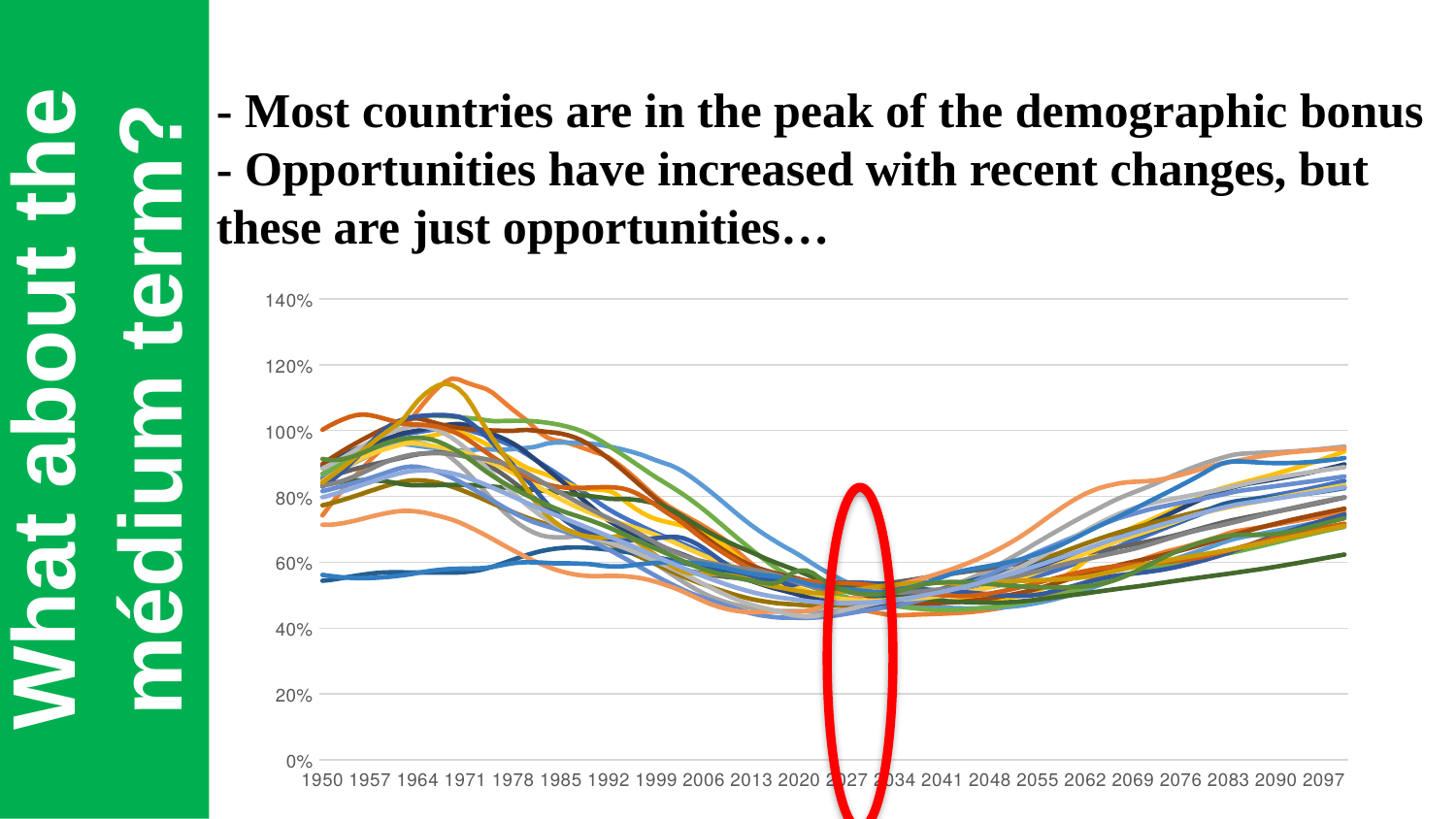

- Most countries are in the peak of the demographic bonus
- Opportunities have increased with recent changes, but these are just opportunities…

### Chart

| Category |  |  |  |  |  |  |  |  |  |  |  |  |  |  |  |  |  |  |  |  |  |  |  |
|---|---|---|---|---|---|---|---|---|---|---|---|---|---|---|---|---|---|---|---|---|---|---|---|
| 1950 | 0.8856356330975957 | 0.7423176787920039 | 0.8596153280592893 | 0.889951703539229 | 0.8571392197349155 | 0.8689534546846125 | 0.891326221021647 | 0.8983574675192643 | 0.8501514793407964 | 0.7730320420292927 | 0.543791903705402 | 0.8357990631009167 | 0.815711675320138 | 0.714198147510734 | 0.8851014853380168 | 0.8464598569160523 | 0.8298376569330914 | 1.002433164491101 | 0.8322428869054681 | 0.8417054343786892 | 0.5617030557154554 | 0.913783048770729 | 0.7973677138378623 |
| 1951 | 0.8953605037394758 | 0.7700126749012103 | 0.8677850199503965 | 0.897984250000106 | 0.864837859693517 | 0.878941609819767 | 0.901260960618186 | 0.9124447351721316 | 0.8583446667143863 | 0.7779316728109481 | 0.5459650723450775 | 0.838926457773183 | 0.8208990523774807 | 0.7137430492467887 | 0.8949459177921594 | 0.8596806681556775 | 0.8441865370624675 | 1.0142201801846606 | 0.8366147514163302 | 0.8573025817301472 | 0.5587999969598837 | 0.9103821328504809 | 0.8027265612836452 |
| 1952 | 0.90621923618096 | 0.7961563852416929 | 0.8762854994183764 | 0.9049703003506888 | 0.8750137001197598 | 0.8900274363759906 | 0.9125387466791205 | 0.9258855775660287 | 0.8657917861223025 | 0.7835309422765335 | 0.5489735644988838 | 0.8421319283480629 | 0.8263789960034662 | 0.7155349408962476 | 0.9056917959066338 | 0.8728066146536257 | 0.8592560535371235 | 1.024875938619117 | 0.8415918153687004 | 0.8727738820242248 | 0.5562204348308187 | 0.9103509552587706 | 0.8087880056369844 |
| 1953 | 0.9174627318068621 | 0.8200673724735321 | 0.8851766944781455 | 0.9116678853576631 | 0.8870982967307999 | 0.9022797137612331 | 0.9241140035528445 | 0.9387924793430379 | 0.8726498912079943 | 0.7896000605723219 | 0.552505876435263 | 0.8451610239824163 | 0.8317746798737059 | 0.7187235889688695 | 0.917753453604655 | 0.8855846199400816 | 0.8765841839215551 | 1.0339556494032154 | 0.8477600617523285 | 0.8884986752887164 | 0.554177875425506 | 0.9131193687904289 | 0.8153519099565463 |
| 1954 | 0.9282368762987893 | 0.8432217944921527 | 0.8947959830479174 | 0.9182641486726378 | 0.8999380577681269 | 0.9157226229141129 | 0.9349233586495675 | 0.9509397882865835 | 0.8789237624015795 | 0.795929982183021 | 0.5560756758098395 | 0.8474683574444148 | 0.8371461011085002 | 0.7227985576020477 | 0.9301910993188586 | 0.8974874819981408 | 0.896989382041722 | 1.0415730114319277 | 0.8551814385880959 | 0.9048762443703193 | 0.552790785009023 | 0.9181898089119265 | 0.8221457641764117 |
| 1955 | 0.938118570290923 | 0.8662155856276246 | 0.9050307877703146 | 0.924829223428423 | 0.9124305279699706 | 0.9302395169370198 | 0.9445019117109691 | 0.962568375322038 | 0.8847209374332902 | 0.802587767487415 | 0.5593886153550195 | 0.8488762091546814 | 0.8430629338916242 | 0.7274945423068672 | 0.9422587236881814 | 0.9083261536651418 | 0.9182593751674402 | 1.0469875875200054 | 0.86358960347266 | 0.922168204685563 | 0.5519347300389653 | 0.9249673001747034 | 0.8291221417532036 |
| 1956 | 0.9467554160479169 | 0.8885863633752658 | 0.9153255715655497 | 0.9314494184914259 | 0.9241447516083129 | 0.9452643248840739 | 0.9524486191834961 | 0.9739764044104834 | 0.8901069089523224 | 0.8094675964883483 | 0.5624672317030779 | 0.849445920230783 | 0.849401507503041 | 0.7327966221734037 | 0.9539859669960065 | 0.9183317657580766 | 0.9394518480291637 | 1.0487033308985525 | 0.8727646014062064 | 0.9399862683949741 | 0.5516876141952596 | 0.9329008214742484 | 0.8360932964814394 |
| 1957 | 0.9544064283025887 | 0.9102023275013851 | 0.9256436129268986 | 0.938234276970045 | 0.9344823643522889 | 0.9603661047802214 | 0.9592176928588039 | 0.984936068307149 | 0.8951836456596215 | 0.8164073742654947 | 0.5653441394254919 | 0.8491515468611928 | 0.8559533319457027 | 0.7381545076823962 | 0.9652526200375222 | 0.9275111452819348 | 0.9614349877807628 | 1.0465657518873703 | 0.8823594695917004 | 0.9574921842813173 | 0.5521116162127512 | 0.941820596524396 | 0.8429632689578159 |
| 1958 | 0.9618424554145043 | 0.9302943990743009 | 0.9360043248995726 | 0.9456564635761102 | 0.9437459731747528 | 0.9753799385972072 | 0.9658083159326996 | 0.995387575711452 | 0.9000378566696486 | 0.8233048245629189 | 0.5675711577633279 | 0.8482023127811644 | 0.8627036404451296 | 0.7431226942604412 | 0.9764239826887473 | 0.9355366915632362 | 0.9828728320274897 | 1.0420347594474246 | 0.8925213291569459 | 0.9741295766657997 | 0.5530562956189996 | 0.951167508716432 | 0.8497959608560942 |
| 1959 | 0.9688666160416808 | 0.9474225113431368 | 0.9459073948871853 | 0.9526463551496299 | 0.9511061199866113 | 0.9901009473673833 | 0.9721533114421527 | 1.0054756865541925 | 0.9047437600533799 | 0.8299188950374539 | 0.5689087551535763 | 0.8463795102190413 | 0.8696671875279022 | 0.747520671345469 | 0.9865642242227927 | 0.9424309383661227 | 1.001757240716694 | 1.0365107040607078 | 0.9022201444166843 | 0.9899640394069765 | 0.5544468475043637 | 0.9596637055821753 | 0.8564312717329431 |
| 1960 | 0.9759842411416205 | 0.9650854053124365 | 0.9545899330710376 | 0.9581857732921167 | 0.9558664989990053 | 1.0041676810675437 | 0.9791503581733937 | 1.0150286882661836 | 0.9094534115081696 | 0.8360670791044509 | 0.5695259998729708 | 0.8434269354537174 | 0.8767449288676781 | 0.7515286145785164 | 0.9948843193920718 | 0.9486163948205207 | 1.0165930997525052 | 1.0308557158474632 | 0.9101415151028058 | 1.0048927881796215 | 0.5562500538437023 | 0.9663445608529525 | 0.8627529954238767 |
| 1961 | 0.9829535857029728 | 0.9861246451722235 | 0.9612253641816623 | 0.9631644290992941 | 0.9584394449280822 | 1.0171757928875191 | 0.9863907994896621 | 1.0241959067937174 | 0.9141761049535861 | 0.8414784473017843 | 0.5695554480715529 | 0.8398359445620176 | 0.8832600525337746 | 0.754701354312972 | 1.0019073425885676 | 0.9546450163407935 | 1.0274617868675997 | 1.0254785344247412 | 0.9164114492732683 | 1.0185538861495786 | 0.5584406180451288 | 0.9713373768600136 | 0.8684995717736612 |
| 1962 | 0.9885474641458961 | 1.009306260575296 | 0.9651357022088529 | 0.9680266617541154 | 0.9586545409726617 | 1.0281361546825618 | 0.9923077335101469 | 1.031974356823371 | 0.9188764773062662 | 0.8457560522822989 | 0.5693273203193877 | 0.8362854683296232 | 0.888219813192833 | 0.7561905566047847 | 1.0076282812323245 | 0.9598197683365497 | 1.035160771487793 | 1.020117650403846 | 0.9218030493219879 | 1.0377125772204867 | 0.5608639527581716 | 0.9750200878688452 | 0.8732837701017053 |
| 1963 | 0.9923616225019531 | 1.0347418033630396 | 0.9658763265252586 | 0.9730784006136076 | 0.956368589983158 | 1.036182814936264 | 0.9965017878056204 | 1.0362401305999323 | 0.9237063808613162 | 0.8485671773110784 | 0.5690985802438056 | 0.8341510726756834 | 0.8907306070416813 | 0.7556983839818606 | 1.0123063058154527 | 0.9616706681336015 | 1.0402895244606756 | 1.018079579639012 | 0.92630253603389 | 1.0650601412206235 | 0.5639355366298014 | 0.9777009783558496 | 0.8768129226803163 |
| 1964 | 0.9952653395821343 | 1.060892016402572 | 0.9633833276039658 | 0.9772775692895513 | 0.9531355290739119 | 1.0417120175406756 | 1.000107278534003 | 1.0364475297150146 | 0.9277434408874404 | 0.8491458126309542 | 0.5690531802627686 | 0.833932473760062 | 0.8896574036093249 | 0.7538470160510446 | 1.0140175403600964 | 0.9600006655243096 | 1.0433387044174087 | 1.0182155234948014 | 0.929225650911064 | 1.0906147777077813 | 0.5676523094917878 | 0.9783307543397812 | 0.8786464251932388 |
| 1965 | 0.9985446831941578 | 1.0862353737164687 | 0.9592469533774142 | 0.9801706138705126 | 0.9505426783644007 | 1.0445442369341003 | 1.0047142080830749 | 1.0323171243069085 | 0.9304450807791569 | 0.8477031360503765 | 0.5690097805294804 | 0.8341683000549959 | 0.8858241431426449 | 0.7507657829632647 | 1.0117247231167263 | 0.9571144418530163 | 1.04533050643523 | 1.0170970377244481 | 0.9308221699775632 | 1.1102205396665774 | 0.5711092081053973 | 0.9765878273472772 | 0.8790769657303609 |
| 1966 | 1.0018519779387665 | 1.1100295820437969 | 0.9533219727310128 | 0.9839483197605489 | 0.9483209568298485 | 1.0452551462556965 | 1.0095688280295048 | 1.0260115906520921 | 0.9322982619557614 | 0.8450661930696599 | 0.5687918271711966 | 0.8342094849502468 | 0.8807157957806466 | 0.7462161249082139 | 1.0070906564167945 | 0.9539528289728063 | 1.0466863751944109 | 1.0150794532012064 | 0.9314684858074058 | 1.1261678503871229 | 0.5740721681255893 | 0.9726970608726548 | 0.8785978430187268 |
| 1967 | 1.0043974943654514 | 1.1308405852538972 | 0.9441011306375191 | 0.9888781841304097 | 0.945822340512082 | 1.0449565962884892 | 1.0135274515825468 | 1.020350533767327 | 0.9329794122714872 | 0.8411662618125526 | 0.5685656717156043 | 0.8344034418859306 | 0.8740966843452325 | 0.7411191194812861 | 1.0000363944494535 | 0.9504938327991844 | 1.0472847258341127 | 1.0113145734944196 | 0.931260938325137 | 1.1375952174332276 | 0.5765593128540353 | 0.966176662020407 | 0.8770041291076216 |
| 1968 | 1.006097142854545 | 1.1477269539031307 | 0.9311546357066123 | 0.9939040667929435 | 0.9431095231547331 | 1.043892164662631 | 1.0165584902843676 | 1.0154676377646275 | 0.9321754486078199 | 0.8359671367661922 | 0.568345332528068 | 0.8346506900761862 | 0.8659292161685175 | 0.7357125595505271 | 0.9901425742030896 | 0.9467078731452198 | 1.046767082204964 | 1.0056416887251614 | 0.9301898884988659 | 1.1420574038699103 | 0.5784810079430731 | 0.957435267551738 | 0.8741961754980728 |
| 1969 | 1.0071325081914786 | 1.1575448784674665 | 0.9153868915676961 | 0.9982750453734373 | 0.9409136414393559 | 1.0423533876850841 | 1.0188407868019589 | 1.0112437133615817 | 0.9299852825257486 | 0.8296307974834373 | 0.5683611577567851 | 0.83480490797546 | 0.8565096841028265 | 0.7294194311342633 | 0.9776774673952192 | 0.9424381740351676 | 1.0449935939630446 | 0.998084738141496 | 0.9281309106169532 | 1.138168800274529 | 0.5798042755041399 | 0.9468802152518251 | 0.8702659779400584 |
| 1970 | 1.0071217505489323 | 1.1550925100709428 | 0.8977604106212136 | 0.9965597576604145 | 0.9394966285948725 | 1.0405214754067105 | 1.0201783413484116 | 1.0078514886003531 | 0.9263895347507567 | 0.8223198744234502 | 0.5690316468203764 | 0.8348010191710751 | 0.8461985492657583 | 0.7217510576985368 | 0.9627593817678816 | 0.937463116658087 | 1.042235433111908 | 0.9888153280329337 | 0.9245320114279628 | 1.1258316313683796 | 0.580433314868372 | 0.9347742525447051 | 0.8651728896184078 |
| 1971 | 1.003802420538704 | 1.1464056846418762 | 0.8781921122251444 | 0.9892202578039669 | 0.9395425411191065 | 1.0385845015050328 | 1.0173211103591924 | 1.005410401613234 | 0.9214597741309922 | 0.814365770606174 | 0.5705560775964327 | 0.8346276021769308 | 0.835261280222291 | 0.7126966507616957 | 0.946250119905058 | 0.9315232328467069 | 1.0336784502073122 | 0.9773308673314818 | 0.9210425767659357 | 1.1052275455050737 | 0.5807157725824569 | 0.9212838491873336 | 0.858742449649923 |
| 1972 | 0.997761141169333 | 1.1392659498943658 | 0.8568300583622027 | 0.9806570763826976 | 0.940842958115621 | 1.036650147132484 | 1.010788309875266 | 1.0032871473040617 | 0.9151930583713201 | 0.8058656997635875 | 0.5726989245487655 | 0.8341517017196927 | 0.8237539285872107 | 0.7027311039838803 | 0.928183194725889 | 0.9246857000616411 | 1.0190426519608937 | 0.9631048021369474 | 0.918829109675479 | 1.0744529851641957 | 0.5810362727694327 | 0.9065030993107168 | 0.8512547053323223 |
| 1973 | 0.9914000862877341 | 1.1329265012440317 | 0.8340478320270637 | 0.9704386519348656 | 0.9428879818205487 | 1.0345590246023082 | 1.0039711342568096 | 1.0017224790416799 | 0.9072787579483004 | 0.7969313703149503 | 0.5759450362077783 | 0.832949276017998 | 0.8118139987618054 | 0.6923942557537852 | 0.9084696171317062 | 0.9172072126172446 | 1.0022563826825026 | 0.9484154356566669 | 0.9163164685878169 | 1.0390806076118693 | 0.581566343179194 | 0.8909399717914489 | 0.8432721050483072 |
| 1974 | 0.9844296935924717 | 1.126354596328228 | 0.8108610195617476 | 0.9591730856989993 | 0.9434022314766187 | 1.0311290157032502 | 0.9967063532727098 | 1.0008865658182995 | 0.8976854681341475 | 0.7877800205831678 | 0.5807665686198908 | 0.8312942458724555 | 0.7994309559158079 | 0.6814421421517368 | 0.8882057227354845 | 0.9092011581525798 | 0.983247124737207 | 0.9341697918823638 | 0.9129633422206682 | 1.0065176979785726 | 0.5831663621285729 | 0.8756918198683743 | 0.8348820280697109 |
| 1975 | 0.977000570635554 | 1.1143485253824954 | 0.7880653401417854 | 0.9474693417300475 | 0.9424285722787052 | 1.0286930887240244 | 0.9890173434107432 | 1.0002075484641413 | 0.8864893783600394 | 0.7785834464993321 | 0.5866183237308462 | 0.8296143583902972 | 0.7868548680037084 | 0.6700816162833866 | 0.8680148231281953 | 0.9006191775736234 | 0.9624623774924297 | 0.920040739607775 | 0.9086221430610883 | 0.9755286590511218 | 0.5860986795979563 | 0.8616164222071768 | 0.8262015724298013 |
| 1976 | 0.969240186477162 | 1.0972894406033937 | 0.7663815794835017 | 0.935560657420601 | 0.9420470082597967 | 1.0286860650694005 | 0.9807217043319707 | 0.9995580211695313 | 0.8736823147657633 | 0.7695789591296067 | 0.5933007238144736 | 0.828008886365264 | 0.7745057651284062 | 0.6585033946777278 | 0.8484923267439625 | 0.8912945958398945 | 0.9402453782378085 | 0.9067273457350145 | 0.9032602751504468 | 0.9450243858562032 | 0.5899799870319926 | 0.8485881023634644 | 0.8174173205785764 |
| 1977 | 0.9606749332290966 | 1.0795425046192373 | 0.7464896658635086 | 0.9231327364740398 | 0.9424309037749855 | 1.0291363267684073 | 0.9712541227741769 | 0.9990063124323435 | 0.8593749920322524 | 0.7606656574753009 | 0.6005141530796491 | 0.8266056517361026 | 0.7624170771610684 | 0.6470105889714197 | 0.8291398642620535 | 0.8812876330706382 | 0.9172419523999581 | 0.8941598689959813 | 0.896753866620481 | 0.9144832822222885 | 0.5940011149631064 | 0.8362597143993385 | 0.8083956090337769 |
| 1978 | 0.9510430850657349 | 1.062185048573952 | 0.728783606950342 | 0.9103403764096465 | 0.943710829904656 | 1.0296422826135425 | 0.9602149022161504 | 0.9990635812665133 | 0.8438559644206409 | 0.751906146155269 | 0.6078624276251163 | 0.8252249578679651 | 0.7508046499330736 | 0.6360811636798233 | 0.809912226132838 | 0.870833541029404 | 0.8941671092337778 | 0.8820368347296123 | 0.8890959060947241 | 0.8842210435426179 | 0.5972484449043443 | 0.8246134887985191 | 0.7991292487592744 |
| 1979 | 0.9401656081017333 | 1.0462051204362977 | 0.7135711013791672 | 0.8980176964021482 | 0.9453381524914426 | 1.0298168461426132 | 0.9472975966915879 | 1.0010371516305099 | 0.8277808610239918 | 0.7435259057929581 | 0.6151428509445691 | 0.8237193911790296 | 0.7400697969478441 | 0.6251211455446509 | 0.7915259281214893 | 0.8598815472872399 | 0.8718044772061269 | 0.8704673245136064 | 0.8805491664172563 | 0.8549329767937988 | 0.5993718311123076 | 0.8136331625089865 | 0.7897701043115081 |
| 1980 | 0.92773937971998 | 1.0301870956460917 | 0.7007715207948526 | 0.8868277928678705 | 0.9474342436851543 | 1.0293313824198627 | 0.9321831265097327 | 1.0018780623051262 | 0.8118098911379524 | 0.7355811866502902 | 0.6220179799572725 | 0.8221017918487298 | 0.73052099786254 | 0.6142720815350479 | 0.7738875674283703 | 0.8484573401699085 | 0.8506793410403799 | 0.8598627021087599 | 0.8700982687559282 | 0.8227415079532834 | 0.6001133283819882 | 0.8032167571686742 | 0.7802865466879852 |
| 1981 | 0.9143704294743077 | 1.010854211582781 | 0.6903641116157531 | 0.8789595942031618 | 0.9498629205075 | 1.02816534413984 | 0.9156023335265344 | 1.0001657160803759 | 0.7961411201377311 | 0.7282320368528782 | 0.6281199828526159 | 0.8203872839082218 | 0.7222658746404915 | 0.6043728679366837 | 0.7575073849019215 | 0.8369163669503803 | 0.8269423180112991 | 0.8508094843996425 | 0.8584138557988925 | 0.7905295000357287 | 0.5999136953364466 | 0.7932068005381309 | 0.7708362029997078 |
| 1982 | 0.9012306975793704 | 0.9918643934889007 | 0.6825819933686961 | 0.8724828827068525 | 0.9549834376194324 | 1.0263320166399896 | 0.8989415297452528 | 0.9980814011207757 | 0.7809561368495894 | 0.7214738840628314 | 0.6332081270207399 | 0.818388552662729 | 0.715176160508709 | 0.5952858481882741 | 0.7425756975451698 | 0.8252704123792776 | 0.8010270614284839 | 0.8429607609482663 | 0.8465474612093682 | 0.7638151605038697 | 0.5991626783985091 | 0.7834917808852325 | 0.7618712398614265 |
| 1983 | 0.8881555564022587 | 0.9783846144094115 | 0.6780116336432527 | 0.864951390636986 | 0.960911112984766 | 1.023731666007216 | 0.8822741173692108 | 0.995849461479528 | 0.7665505241146622 | 0.7151224250058168 | 0.6373793736307628 | 0.8159722314940169 | 0.7089526111286103 | 0.5866193677574095 | 0.7287365951587684 | 0.8135190560905251 | 0.7773455785140007 | 0.8361443937009476 | 0.8342007031121751 | 0.7416745661409784 | 0.5979133018532264 | 0.7740972568626792 | 0.7534229663691937 |
| 1984 | 0.8746550624776145 | 0.9712254632743608 | 0.6760059563419161 | 0.8565339957851389 | 0.9634996056579214 | 1.0204133392464645 | 0.8653036653301006 | 0.9937079789273046 | 0.7527952926370122 | 0.7090628622005366 | 0.6406869753869704 | 0.8134022793968886 | 0.7030285477080992 | 0.5788405675231303 | 0.7164624806124884 | 0.8019388411786819 | 0.7560970642214293 | 0.8311960274901092 | 0.8220092663803038 | 0.723670814224833 | 0.5967811239101686 | 0.7651970083797021 | 0.7452290232228054 |
| 1985 | 0.8609698361318987 | 0.967585430599113 | 0.6756580439008316 | 0.8476191251956111 | 0.963874660083928 | 1.016402106432856 | 0.8483121686235652 | 0.9907338854753632 | 0.7394221599943949 | 0.7030886307644686 | 0.64307067600035 | 0.8109880822649155 | 0.6968158176673247 | 0.5723792999067397 | 0.7059829349697349 | 0.7908446487786904 | 0.7373934746925104 | 0.8280187791485268 | 0.8102362089952372 | 0.7091551596270659 | 0.5966286843490429 | 0.7568920233480221 | 0.737129857617894 |
| 1986 | 0.846806173304772 | 0.962664052778626 | 0.6766671523843585 | 0.8385483541961904 | 0.9634496552776084 | 1.011550371867315 | 0.8308222677350237 | 0.9858593211504937 | 0.7264128582015099 | 0.6971127567428284 | 0.6445449427517457 | 0.8086161845503231 | 0.6901411698130778 | 0.5671669528128105 | 0.6972133645813666 | 0.7804438513443855 | 0.7212750517385035 | 0.8262902474012223 | 0.798747570757508 | 0.6977569317041086 | 0.5968438075935539 | 0.749512883368038 | 0.7289672618636643 |
| 1987 | 0.8319798921785285 | 0.9559795913698038 | 0.6782587762852436 | 0.8293411563131439 | 0.9629050546096445 | 1.0057393092494038 | 0.8125477561678327 | 0.9793398940341281 | 0.7138475701920481 | 0.6911140670574307 | 0.6451694429815247 | 0.8062815243199667 | 0.6830692088597048 | 0.5630489106883662 | 0.6899385116912493 | 0.77058586040937 | 0.7076443197254194 | 0.8257719935046561 | 0.7874738754798978 | 0.6890508991783866 | 0.5962671154686654 | 0.742877628029013 | 0.7207185924489324 |
| 1988 | 0.8173139262901854 | 0.9487066587150749 | 0.6798883194352953 | 0.8237599092359926 | 0.9622375655059492 | 0.9983937531825371 | 0.7944011882640063 | 0.9705990056839351 | 0.7020379979230366 | 0.6848723865245565 | 0.6449182406801414 | 0.8039538623266886 | 0.6754063023081566 | 0.5600033136090673 | 0.6834535675381302 | 0.7612880077314593 | 0.6964942771697432 | 0.8260973032026695 | 0.7762692656248851 | 0.6825498104650093 | 0.5956075888008419 | 0.7362859575404967 | 0.7124742328756574 |
| 1989 | 0.8031255106474783 | 0.9415295856059454 | 0.6806567604928436 | 0.822395113288039 | 0.960990880139371 | 0.9893777460003336 | 0.7768698256177754 | 0.9589441820572712 | 0.6912580106198337 | 0.6784009539121396 | 0.6437482813619221 | 0.8015085290610255 | 0.6672611235563588 | 0.5583419206454613 | 0.6774311641218212 | 0.7526336446847887 | 0.6878827960364076 | 0.8267463608164418 | 0.7651655818885383 | 0.6781747833752165 | 0.5947601132948477 | 0.7294535512163506 | 0.7043332825716594 |
| 1990 | 0.7885925997574561 | 0.9342108050847457 | 0.6798626537944268 | 0.8211588047054703 | 0.958541089775036 | 0.9787531769500224 | 0.759236941216198 | 0.9454097900888009 | 0.681262390896633 | 0.6716166035830288 | 0.6421327301282328 | 0.7990541026175702 | 0.6585127637347566 | 0.5578487697187069 | 0.6715540871802302 | 0.7444672193235885 | 0.6814829402232626 | 0.8274382627607846 | 0.7541902041025207 | 0.6757207727487714 | 0.5924570358909358 | 0.7222120297387215 | 0.6960467649752448 |
| 1991 | 0.7740059092655855 | 0.927858394636035 | 0.67704760388638 | 0.8195319788362614 | 0.9554296983318114 | 0.9666247436416799 | 0.7418946397734706 | 0.9306530564806511 | 0.671542582508433 | 0.6644286116718383 | 0.6403737082076053 | 0.7963904035356073 | 0.6489114534019332 | 0.5581375069343544 | 0.6658729736733748 | 0.736802611344409 | 0.6755137632135069 | 0.8280467731303179 | 0.7438214450285794 | 0.6750564250005535 | 0.589604063425495 | 0.7143838003375079 | 0.6875339058586435 |
| 1992 | 0.760739098968033 | 0.9182740528307973 | 0.6720062452231569 | 0.8175542001150664 | 0.9518455200492251 | 0.9537936549278718 | 0.7265380511753318 | 0.914927658816143 | 0.662155312147601 | 0.6567300262356406 | 0.6381940313741647 | 0.7932380760911664 | 0.6384854929949029 | 0.5585837074403976 | 0.6599779335047028 | 0.729894525971546 | 0.6709198606740665 | 0.8280388375573898 | 0.7336832180973312 | 0.6760305386207283 | 0.5877828006458403 | 0.705925470351098 | 0.6789812729543014 |
| 1993 | 0.7488568843602781 | 0.904083193598682 | 0.6650679522879349 | 0.8080069430709285 | 0.9475111752631066 | 0.9405810862167965 | 0.7136407756909817 | 0.8984255655460069 | 0.6533497220533118 | 0.6485421629454221 | 0.6355885008079349 | 0.7920421520690645 | 0.6274392027087486 | 0.558517414070281 | 0.6533389522928413 | 0.7235824002085729 | 0.6684444752096749 | 0.8269688788108004 | 0.7232042921881383 | 0.6783957338250138 | 0.5870743717622382 | 0.6969225790744995 | 0.6704208693583598 |
| 1994 | 0.7377781937637445 | 0.8886419341789022 | 0.6562565343689112 | 0.791979708868981 | 0.9427932871010989 | 0.9269545156045764 | 0.7023343722077449 | 0.8810961883609599 | 0.6449572131861885 | 0.6400169229471085 | 0.6328026500408974 | 0.7924203789752265 | 0.6160322294788754 | 0.5579155596096715 | 0.6458490196776061 | 0.7173460983017083 | 0.6667819295902906 | 0.8241234802103996 | 0.7128988434611381 | 0.6820492294588071 | 0.5875712428657598 | 0.6874788585908163 | 0.661834202963091 |
| 1995 | 0.7274430613952027 | 0.8718097261111648 | 0.6459328203847762 | 0.7764682212913355 | 0.9375810045044674 | 0.9129566337305858 | 0.6921168748816943 | 0.8630554726992379 | 0.6367780252904893 | 0.6311398162351965 | 0.6297481024379219 | 0.7916215370530455 | 0.6043750562275839 | 0.556463826521733 | 0.6377757446912846 | 0.7108734602529891 | 0.6662333113884881 | 0.8186733399961285 | 0.7026872402409354 | 0.6777975359557008 | 0.5896952980783978 | 0.6777862811569816 | 0.6531894474790576 |
| 1996 | 0.7174643488773358 | 0.8536573515836522 | 0.6344706393026583 | 0.7618939798136243 | 0.9316643513192213 | 0.8988840316184686 | 0.6824233619893071 | 0.8449970124751442 | 0.6286920364310113 | 0.6219357624385509 | 0.6262684542462444 | 0.7897481866723088 | 0.5925636472392165 | 0.5539595021646 | 0.6294315880513364 | 0.7041163367846527 | 0.6668410400468926 | 0.810269187730226 | 0.6920852956305065 | 0.6645957724504186 | 0.5923663835827969 | 0.6680937252432808 | 0.6443670058854089 |
| 1997 | 0.707504994629552 | 0.8346959383806759 | 0.6219969437544107 | 0.7490822960829265 | 0.9249865736656742 | 0.8851118305946168 | 0.6727409188424468 | 0.8270677912275446 | 0.6206617225256037 | 0.6124715270759574 | 0.62240034546248 | 0.7867189504368695 | 0.5807128055816468 | 0.5505234471916458 | 0.6206461855894653 | 0.6971366591411957 | 0.6684897096202984 | 0.7993561843090464 | 0.6809561894081758 | 0.650310649539947 | 0.5947456582191175 | 0.6586569079700385 | 0.635276943412266 |
| 1998 | 0.6978279267740046 | 0.8158015840337152 | 0.6085261847050283 | 0.7386972598249419 | 0.917271205058194 | 0.8708272323351542 | 0.663464743178004 | 0.8090552917087074 | 0.6126336105384332 | 0.6029471200377696 | 0.6184009857305623 | 0.7826017887479141 | 0.5690753488617695 | 0.5459875818887798 | 0.6116731064502621 | 0.6899578725860269 | 0.6708875154293386 | 0.786616441793573 | 0.6694084262681813 | 0.6351522191020188 | 0.5967565514733628 | 0.6495017577147207 | 0.626106820345312 |
| 1999 | 0.6885218465007364 | 0.7979126511724919 | 0.5944922718969728 | 0.7307533245303455 | 0.9091460190944507 | 0.8571731672666227 | 0.6545402888053129 | 0.7915650017658871 | 0.6048333887704412 | 0.5934516987098379 | 0.6146079141006231 | 0.7775626605896969 | 0.5576734866181609 | 0.5402195910510954 | 0.602652538248889 | 0.682456491235894 | 0.6735140386027078 | 0.7725947120856289 | 0.6579850606500774 | 0.6196607532008802 | 0.5981762356456786 | 0.6404393731987401 | 0.6169988479405935 |
| 2000 | 0.6796889934496184 | 0.7816166062681101 | 0.5804793041302373 | 0.7249295703498227 | 0.9021511390723946 | 0.8447333762412524 | 0.6459095016534655 | 0.7748266172244932 | 0.5975694229155694 | 0.5840144055789966 | 0.6108797031697774 | 0.771276994863854 | 0.5464985147944443 | 0.5336403051796452 | 0.5934937851214274 | 0.6744216177106538 | 0.6757997873930479 | 0.7581048442577698 | 0.6473282452655467 | 0.6048221874900536 | 0.5990393304309412 | 0.631431634904944 | 0.608029196713014 |
| 2001 | 0.6713831878824373 | 0.7676318245616537 | 0.5666356616353224 | 0.7203207364740565 | 0.895212043247507 | 0.8320204435974504 | 0.6378814917719575 | 0.7585427645358984 | 0.5908005572175709 | 0.5746865648740715 | 0.6068556659363527 | 0.7620302842268979 | 0.5358266831207489 | 0.5264697687720571 | 0.584084879349835 | 0.6657356258648879 | 0.6771762955572381 | 0.7443072821704012 | 0.6374430332760583 | 0.5913902484417293 | 0.5995808352040277 | 0.6220095909009656 | 0.5992481510588459 |
| 2002 | 0.6631409998868142 | 0.7554638157217997 | 0.5530411292165127 | 0.7155161638121702 | 0.8860869912186193 | 0.8188807491607324 | 0.6301354173372776 | 0.7425439557827033 | 0.5845088781759765 | 0.5654801107573135 | 0.6025455943131224 | 0.7501565451813137 | 0.5256231520642127 | 0.5186736751997966 | 0.5743507581792955 | 0.656548839395688 | 0.677033751384067 | 0.7315685340365498 | 0.6283477533738936 | 0.5799101458098591 | 0.600496155400712 | 0.6123114017267143 | 0.5905445241041709 |
| 2003 | 0.6547563294736222 | 0.7438444796004983 | 0.5398315438954376 | 0.7099695832259314 | 0.8744042164502726 | 0.8051850426833583 | 0.6224932037562824 | 0.7265683434802777 | 0.57870754808965 | 0.556384187794416 | 0.5978293648834896 | 0.7376413093598595 | 0.5157948409760549 | 0.5100780504619042 | 0.564397790554159 | 0.647147274235691 | 0.6729774941681484 | 0.7169476793600801 | 0.6201168542415197 | 0.5707464147801947 | 0.6005473924036189 | 0.6028449378237728 | 0.5818447108472142 |
| 2004 | 0.645868941296678 | 0.7325466277452197 | 0.5272618133147742 | 0.7040744979419925 | 0.8605537565167656 | 0.7906579511397747 | 0.6144251302203965 | 0.7107277819455499 | 0.5734863620000915 | 0.5476486853043024 | 0.5930180094910906 | 0.7248627717252717 | 0.5067130882836626 | 0.5006160145996066 | 0.5542017557537754 | 0.637804856724668 | 0.6649340583430676 | 0.7002994652507141 | 0.6128645815369552 | 0.5664240406813981 | 0.5987503524915878 | 0.5937874385293701 | 0.5732301049205448 |
| 2005 | 0.636403702663583 | 0.7210898342904322 | 0.515476276170829 | 0.6980768373527481 | 0.8455138433415779 | 0.7752019410180393 | 0.6057318066061005 | 0.6949568715992048 | 0.5687695154937598 | 0.5395371990522573 | 0.5883845612299361 | 0.7120349323197258 | 0.49858157790473906 | 0.490782189389291 | 0.5438486305842805 | 0.6286529490125604 | 0.6548780421393137 | 0.6839613482752234 | 0.6068607341583256 | 0.5657415228854416 | 0.5970286875628337 | 0.585495750549903 | 0.5648944188382132 |
| 2006 | 0.6267912653683841 | 0.7090046523741318 | 0.5047602762972591 | 0.6920151989972017 | 0.8297496816588283 | 0.7589940585235939 | 0.5969102765024343 | 0.6791416773223429 | 0.5647096803412232 | 0.5319071875208862 | 0.5837502643806206 | 0.6996956541254392 | 0.4911031306083604 | 0.4811846339979947 | 0.5333341446988265 | 0.619704218265198 | 0.6419394508880147 | 0.6683192587947218 | 0.6019173115272397 | 0.5652285375038981 | 0.5951194065430355 | 0.5780533789439208 | 0.5568804819023242 |
| 2007 | 0.6171165270540155 | 0.6962151394422311 | 0.4953745467796793 | 0.6817319014622181 | 0.8133198037634254 | 0.7421201359671434 | 0.5882333208494971 | 0.6636462176174104 | 0.5613912596389332 | 0.5246578640484897 | 0.5790513854339372 | 0.6880384764539612 | 0.4840285019078606 | 0.4725508126148539 | 0.5228011943206039 | 0.6111421396592157 | 0.6270224292593332 | 0.6536596924361224 | 0.5977594910657401 | 0.5647016982306393 | 0.5919446983847169 | 0.5714648738309437 | 0.5491646486196372 |
| 2008 | 0.607599427725274 | 0.682921189331146 | 0.4873624012833431 | 0.6664180902825216 | 0.7964219344021951 | 0.7246843136261474 | 0.5800059367359561 | 0.6487973209896011 | 0.5585947358892559 | 0.5176673899457861 | 0.5743355871093802 | 0.6769147502955641 | 0.4770840396472431 | 0.4654239536748526 | 0.5125989983189784 | 0.6031014813829396 | 0.6120361374831801 | 0.6398246464847162 | 0.5936966124261338 | 0.5636545737814376 | 0.5881229911190324 | 0.5656225150799401 | 0.5417307061081199 |
| 2009 | 0.5982624173574657 | 0.668980190287982 | 0.48042002135080414 | 0.6497782442360429 | 0.7791264290602986 | 0.7069735477231903 | 0.5720724388659926 | 0.6348689154439912 | 0.5561957102711493 | 0.5109263778932424 | 0.5699637341549167 | 0.6665313996365614 | 0.4701751093435732 | 0.4597089660587005 | 0.5028086319652786 | 0.5955261356101855 | 0.5973625990433998 | 0.6265701794894247 | 0.5897669079622785 | 0.5618184053160946 | 0.5836287700291398 | 0.5604221220208172 | 0.5345810218373149 |
| 2010 | 0.5886918791000944 | 0.6510069350118145 | 0.4741980736641126 | 0.6327730199267152 | 0.7615418153153295 | 0.6893430110345903 | 0.5638445912108085 | 0.6219417210039102 | 0.5540247872532502 | 0.5045077648292855 | 0.5662561226950308 | 0.6568836449571686 | 0.4633285488023446 | 0.4550121735457706 | 0.49360445486051663 | 0.5883793854232334 | 0.5834130757863807 | 0.6136317545123328 | 0.5864396340432354 | 0.559172788711644 | 0.578585039407524 | 0.5558258916483366 | 0.5276253355218189 |
| 2011 | 0.5798195469780593 | 0.6306553053357679 | 0.4689560455082197 | 0.616002625690587 | 0.7441575067294048 | 0.6719524380437478 | 0.556462986242391 | 0.6099536375416437 | 0.5522396475948889 | 0.4985016865170988 | 0.5635466940925143 | 0.6476562540240512 | 0.4566533539231585 | 0.45144894954538617 | 0.48517976020238135 | 0.5816552944022383 | 0.5707102418125121 | 0.6011014126498753 | 0.5835124435262681 | 0.5556577672091243 | 0.5736702936297634 | 0.5516272812831954 | 0.5211616527578308 |
| 2012 | 0.5716854480969601 | 0.6122365028723401 | 0.4646910966690957 | 0.5995055550421136 | 0.7275380066660969 | 0.65492061436555 | 0.5498575331880362 | 0.599237481823101 | 0.5509139783169712 | 0.49301438873915027 | 0.5619227819973582 | 0.6387927472426946 | 0.4503505806554716 | 0.44912119440850107 | 0.4776179963983266 | 0.5751050747677022 | 0.5594532022130991 | 0.5893616496049217 | 0.5807738369441937 | 0.550955329936543 | 0.5692926497053792 | 0.547642138004936 | 0.5152716135747732 |
| 2013 | 0.5634082748225135 | 0.5951071426092309 | 0.46123189350513627 | 0.583362951645125 | 0.7116089766056104 | 0.6381951192312016 | 0.5428527713756797 | 0.5900074519675479 | 0.5496568218368852 | 0.48802744018429534 | 0.5608687445418914 | 0.629957132139365 | 0.4445447738950072 | 0.44815949176081793 | 0.4708177989008774 | 0.5684804842610665 | 0.5523751269552141 | 0.5791738911616355 | 0.5779576525877655 | 0.5449375255116715 | 0.565548701082977 | 0.5437397796123953 | 0.5096727774761439 |
| 2014 | 0.5552730177294534 | 0.5788766129447849 | 0.4583233802067272 | 0.5684018698493425 | 0.6967095987151697 | 0.621573994262573 | 0.5357964506768406 | 0.5820433913811459 | 0.5483765069007764 | 0.48384933404350716 | 0.5597327755394403 | 0.6207131294392625 | 0.4399995562364728 | 0.44837452949815726 | 0.4649315565518029 | 0.5617001458259346 | 0.549238545176284 | 0.5710069775146903 | 0.5746253190859791 | 0.5383796950147579 | 0.5621767642165016 | 0.5399385009125663 | 0.5046391835470149 |
| 2015 | 0.5475054916292844 | 0.5636605379616897 | 0.4555647996117892 | 0.5556028508847759 | 0.6829486291280794 | 0.6055752095672151 | 0.5289142135043173 | 0.5752898553261901 | 0.5471291830485469 | 0.4805420913157524 | 0.5586446128834863 | 0.6115954781217428 | 0.4368639979487237 | 0.44950595469461463 | 0.4599654526554203 | 0.5546511020153807 | 0.5471566272960501 | 0.5644837535353426 | 0.5702340038471723 | 0.5324259983170544 | 0.5595826437512288 | 0.5364289536162228 | 0.500297865271279 |
| 2016 | 0.5404209172936284 | 0.5497011874450206 | 0.4533243600274489 | 0.5449746199919716 | 0.669565526179742 | 0.5906965713710691 | 0.5226845202821041 | 0.5694444410327935 | 0.5457533151641238 | 0.47759114927656576 | 0.5575435931366809 | 0.603080891495641 | 0.4341739224378011 | 0.4505219254740065 | 0.4553381941010314 | 0.5473369766634706 | 0.5461610613718926 | 0.5593456119531786 | 0.5649434932649469 | 0.5275105476364361 | 0.5575931483104613 | 0.534848488857825 | 0.49639753048485125 |
| 2017 | 0.5341114138825089 | 0.5373333962446074 | 0.4522338327714497 | 0.5366332023269249 | 0.6567605308457762 | 0.5769870452982917 | 0.5171927108849169 | 0.5640676954073518 | 0.5443414480391393 | 0.4751270089581756 | 0.5561123809396312 | 0.5949968809397699 | 0.43217032467236394 | 0.44990158533801505 | 0.44991613192173663 | 0.5399096590066734 | 0.5463185255868702 | 0.5553933230756505 | 0.5591727922640567 | 0.5234872007623146 | 0.5547382779624672 | 0.5393790859507874 | 0.4930438719737932 |
| 2018 | 0.5282967749536099 | 0.5266701563567635 | 0.4520704330212652 | 0.530538813660606 | 0.6449927381892948 | 0.5645179843242261 | 0.5120120594355981 | 0.5590926079396806 | 0.5429631565504415 | 0.47351113131574263 | 0.5540717275324344 | 0.5871725814410323 | 0.43154535197046207 | 0.4486530662895606 | 0.4440485618229799 | 0.5312248199273283 | 0.5338714968600617 | 0.5522424159785861 | 0.5512780315209027 | 0.5200044546793975 | 0.5508938800178576 | 0.5530397556201561 | 0.4903979503677688 |
| 2019 | 0.522347328096354 | 0.5159082807213025 | 0.45201387322194003 | 0.525374320117644 | 0.633662047296477 | 0.5532374694287391 | 0.5064740648039128 | 0.5544887891947802 | 0.5412925820961967 | 0.4722769889039174 | 0.5513530999667042 | 0.5796405900592064 | 0.43144528876091276 | 0.44826516687048046 | 0.43951320599326793 | 0.5229278532867471 | 0.5297034253737346 | 0.5495883462886381 | 0.5432302350858564 | 0.5161209258861711 | 0.546466037959684 | 0.5680548206007593 | 0.4880148241663864 |
| 2020 | 0.5160458063536947 | 0.5056176562535742 | 0.451774405738968 | 0.5194740892997818 | 0.62151072560396 | 0.5428345531086207 | 0.5005561004870704 | 0.5494384230894667 | 0.5394690003445024 | 0.47075866201117667 | 0.547600768631547 | 0.571843678738528 | 0.43113778725701485 | 0.44957889105041204 | 0.43667163703077494 | 0.5159353777283899 | 0.5365453835812481 | 0.5472540877068633 | 0.5367452295834827 | 0.5124690593673973 | 0.5416630793594774 | 0.574272296754611 | 0.48536681550472205 |
| 2021 | 0.5095426277832841 | 0.49681670467662853 | 0.4509311486042905 | 0.5131372729455644 | 0.6084966171846171 | 0.5330683343208649 | 0.49447285377439737 | 0.5440742088933918 | 0.5378357359290566 | 0.4691384531311735 | 0.5427014647591755 | 0.563285110307333 | 0.43106009251950184 | 0.4521817459062838 | 0.43504307944472675 | 0.5091996993766803 | 0.5355636117952765 | 0.5443861929024753 | 0.5302386635137337 | 0.5093846455010951 | 0.535985329895784 | 0.5750230159705576 | 0.4825399329678279 |
| 2022 | 0.5032890426588728 | 0.48866984036027294 | 0.4495983534302349 | 0.5068552798562013 | 0.595081930504253 | 0.5241496903741631 | 0.4887650275166252 | 0.5388894265789834 | 0.5361705189572561 | 0.467936839895341 | 0.5377910524197071 | 0.5546639945271841 | 0.4315986181837018 | 0.4566596609229969 | 0.4355843003761024 | 0.5042462722147595 | 0.5358803923616715 | 0.5414430483942959 | 0.5248199123376932 | 0.5068719096521254 | 0.5308710748096805 | 0.566974513496019 | 0.4800832851365598 |
| 2023 | 0.4977325788335055 | 0.48160637037544607 | 0.44905874081197417 | 0.5013083790747093 | 0.5820442952528333 | 0.5163924230463408 | 0.48384454125422216 | 0.5335513785085704 | 0.5346736623257788 | 0.46751538308981067 | 0.5335937675239977 | 0.547151959773905 | 0.4329825736172158 | 0.4630220533008027 | 0.43864299210484886 | 0.5006591711326729 | 0.536646293453571 | 0.5397455630503621 | 0.5210316347772675 | 0.506009670567596 | 0.5274376762264961 | 0.5516406036841759 | 0.478372851066547 |
| 2024 | 0.49275548564326094 | 0.4757094663396405 | 0.44963841333994226 | 0.49685448931333703 | 0.5703229765981765 | 0.5096442262604474 | 0.4793791016161341 | 0.5281335355432148 | 0.5336410690125797 | 0.4677613168666726 | 0.5296062934491326 | 0.5407404097239731 | 0.43509409456951703 | 0.4693922512190192 | 0.4427608792320591 | 0.4970879787829464 | 0.5377733831543534 | 0.5387316421674078 | 0.5178505877892207 | 0.5064952333947477 | 0.5244209916950549 | 0.5382340755400667 | 0.47724693017913733 |
| 2025 | 0.48826866322001683 | 0.47146263260283844 | 0.45107346523862235 | 0.4925666390701079 | 0.5594185449205752 | 0.5036035528866343 | 0.4753886485205501 | 0.522712516211128 | 0.5329739093408628 | 0.4682794538102969 | 0.5252428529545394 | 0.534784357543514 | 0.43755940094911827 | 0.47557014132005593 | 0.44717268465347515 | 0.4934526484060328 | 0.5385250838677436 | 0.5378268242955667 | 0.5148206121933158 | 0.5077829406499513 | 0.5217380095123795 | 0.5270205219115005 | 0.4764495508343134 |
| 2026 | 0.48420750501365684 | 0.4681083787082881 | 0.453240043148329 | 0.4884036384024797 | 0.5488469941596327 | 0.49822097261874776 | 0.4718713771088073 | 0.5173555713600886 | 0.5324074730941355 | 0.46911361933126405 | 0.520674517513197 | 0.5292545269352045 | 0.44039349444146975 | 0.481658226378726 | 0.4517253541055595 | 0.4898144051681589 | 0.538830677523452 | 0.5371290468779626 | 0.5120802593084639 | 0.5097605714933237 | 0.5194318328074169 | 0.5181850323107297 | 0.4759934302362711 |
| 2027 | 0.4805812116748487 | 0.4644705906180959 | 0.4558540772672492 | 0.48448434773776516 | 0.5384583161681973 | 0.49339062599149874 | 0.468885262892482 | 0.5120370469396702 | 0.5318128952639849 | 0.4703519362491879 | 0.5161801919347588 | 0.524100633478436 | 0.44366353595964925 | 0.48768095748995133 | 0.4563392318248283 | 0.48659901818572204 | 0.5388247672872646 | 0.5365670847276384 | 0.509840851676751 | 0.5123040852542157 | 0.5174432120250605 | 0.5116360090977354 | 0.4759613349847682 |
| 2028 | 0.4774612819695028 | 0.460562570421014 | 0.45894429187352404 | 0.48083233398035286 | 0.5284408657651418 | 0.48902867689242996 | 0.46649804341016143 | 0.5068125402648999 | 0.5315363995105975 | 0.4719896352424401 | 0.5117748867465955 | 0.5192374978489546 | 0.44734494242725464 | 0.49353080850111575 | 0.4609918333483428 | 0.48441517333757195 | 0.5385809948482935 | 0.5356718859161761 | 0.5082936771640498 | 0.515275858651228 | 0.5156733341375767 | 0.5069864367999554 | 0.4763861457613179 |
| 2029 | 0.47491694105444704 | 0.456384307089565 | 0.4623450997201416 | 0.47735472755001107 | 0.5189081477362745 | 0.48504986438143743 | 0.4648024073674333 | 0.5017919493465115 | 0.5316716703139323 | 0.4737539088383103 | 0.5073344860025142 | 0.5146917994736551 | 0.4509641102699271 | 0.49914163535375133 | 0.4656906495384824 | 0.48335870379632623 | 0.5380236902050115 | 0.5339835416985793 | 0.5073776652909985 | 0.5185287844750904 | 0.5139772468976058 | 0.5039597329950954 | 0.47706962949440634 |
| 2030 | 0.4729370480943409 | 0.4522409329348306 | 0.46586518125843673 | 0.47440712199334634 | 0.5095587879058635 | 0.4813651200289486 | 0.4638256983583543 | 0.49699979371360964 | 0.5321219152037757 | 0.4754557274225816 | 0.5028948226342228 | 0.5105334861437412 | 0.4542095216299205 | 0.5045348658522633 | 0.47028774699423914 | 0.483175051239954 | 0.5371261555193039 | 0.5315551452404199 | 0.5070027742646326 | 0.521847886283921 | 0.5119335033540033 | 0.5024207404355105 | 0.4778539162869948 |
| 2031 | 0.47164281345464837 | 0.4482863252344049 | 0.46955571754437625 | 0.47273246702400407 | 0.5004579331237405 | 0.477820149365237 | 0.46370023605393285 | 0.49249998560181546 | 0.5330430414919247 | 0.4774157156212664 | 0.4988866432082437 | 0.5067533012711692 | 0.45772533413439004 | 0.5098383081127795 | 0.4745777864543925 | 0.48358646849386694 | 0.5359016895973456 | 0.5286007677400372 | 0.506971567206094 | 0.5249665081327551 | 0.5100144869612939 | 0.5021820665104677 | 0.4789855869957579 |
| 2032 | 0.47119862498171405 | 0.44442582514388645 | 0.47323026188917106 | 0.4724051795045373 | 0.4920854750531267 | 0.4743190618560048 | 0.4645989611680878 | 0.4884268049629223 | 0.5344597267344964 | 0.4795877135692239 | 0.49586295385521606 | 0.5033622784309988 | 0.4613063216555896 | 0.5154929519024394 | 0.4785477773747163 | 0.48424709100128077 | 0.5344030401059301 | 0.5253908922424886 | 0.5071135447197439 | 0.5276014481994586 | 0.5094936094725708 | 0.503156370086526 | 0.4804846143195335 |
| 2033 | 0.47170966111451307 | 0.44056970060139206 | 0.4766662119319355 | 0.4729151167400979 | 0.48482585203740597 | 0.4709451505215876 | 0.4666397475430357 | 0.4848645077985164 | 0.5363883084308014 | 0.4817401313899374 | 0.4943879488393974 | 0.5003355555297306 | 0.4643335917139234 | 0.5215631123376663 | 0.4821996781038097 | 0.48501157727545224 | 0.5326973640158023 | 0.5220836163442248 | 0.5074089252071661 | 0.5297307676575789 | 0.5108911398240513 | 0.5055328813637976 | 0.48221568503441015 |
| 2034 | 0.47318697181481767 | 0.43851074929299033 | 0.4805512715243856 | 0.47368184695158594 | 0.4789635753495426 | 0.4677115337835042 | 0.46978502652784715 | 0.4818330150938506 | 0.5389900628084887 | 0.4841983154337457 | 0.49435500465540594 | 0.49755335732102174 | 0.4675234614096979 | 0.5276650082787344 | 0.48542703735832116 | 0.4859644005607392 | 0.5301113636787589 | 0.5187844303878413 | 0.5077398842591956 | 0.5315617359378656 | 0.5139862561892183 | 0.5095208071220768 | 0.48440654576910447 |
| 2035 | 0.4752627757406832 | 0.43900325485057273 | 0.4854465809954519 | 0.47443998919969055 | 0.47468249035012816 | 0.4647273025503545 | 0.47346607048765144 | 0.47935201821801804 | 0.542057463664932 | 0.4872633529056709 | 0.4955763383555335 | 0.4949391251459446 | 0.47156136273059807 | 0.5335925914043229 | 0.48834119799229403 | 0.4871262364053979 | 0.5270705604837604 | 0.5155693644466849 | 0.5081816412522038 | 0.5331998650320551 | 0.5180671698052892 | 0.5147497555951877 | 0.48717763997010904 |
| 2036 | 0.4780646204173723 | 0.44004617238687926 | 0.49084646500947104 | 0.4753095888929061 | 0.4716608660771364 | 0.46209405438345796 | 0.47793254802132623 | 0.477426615780079 | 0.5452790876684279 | 0.490812553505412 | 0.4979787468416347 | 0.4925458973294109 | 0.4762328214891026 | 0.5393174817266435 | 0.4911424954008429 | 0.4884523119008771 | 0.5242399263129464 | 0.5124019810292055 | 0.5090415477450676 | 0.5347842536748739 | 0.5226566711965603 | 0.5204631786511353 | 0.4905003207451829 |
| 2037 | 0.48154079507732483 | 0.44090815505823333 | 0.49633272432726483 | 0.4762445696289021 | 0.46929423736000053 | 0.4597993232643447 | 0.48322359925154124 | 0.4761391516103073 | 0.5486303576896376 | 0.4946432999478495 | 0.5010654115702468 | 0.49034325637848863 | 0.48125633116597044 | 0.5449422798201023 | 0.49393523717092896 | 0.48994854177655744 | 0.5214708180477158 | 0.509375409472212 | 0.510372282657671 | 0.5363806552262091 | 0.5278223396488416 | 0.5261604658698464 | 0.49421382697169125 |
| 2038 | 0.4851813146135978 | 0.44172434644264025 | 0.501860977855989 | 0.47712565933075385 | 0.4672715857468258 | 0.45792965204874064 | 0.48865538315096374 | 0.47552707066971056 | 0.5520273897350709 | 0.49870058763460096 | 0.5047600559922347 | 0.4883296781705748 | 0.486612632227884 | 0.550730528972627 | 0.49680884563125155 | 0.4916251546361746 | 0.5189842600623735 | 0.5065351480978975 | 0.512022211783867 | 0.5377745134369294 | 0.5335026419742377 | 0.5311509232092246 | 0.4981028807752731 |
| 2039 | 0.48887949637548445 | 0.44241589377771057 | 0.5075850767293348 | 0.4778594885748997 | 0.46548627266220116 | 0.45648039343411295 | 0.4941026234712047 | 0.47543097041151583 | 0.5553030385148465 | 0.5029142014250584 | 0.5090859237382058 | 0.4864541992103044 | 0.49219181676093526 | 0.556759589114734 | 0.49984369314494237 | 0.49353491944003547 | 0.5167774262612418 | 0.5039621424534594 | 0.5139586048786862 | 0.5385477723327249 | 0.5399939382934532 | 0.5349733935149111 | 0.5020670043718332 |
| 2040 | 0.49263696014823694 | 0.4431105598661629 | 0.5136089000355412 | 0.47869192706991015 | 0.46387896480528845 | 0.4555214439263711 | 0.49955756434684 | 0.4757420521975475 | 0.5584509122149333 | 0.5073275080765199 | 0.5139302759499466 | 0.4846277827650236 | 0.49806441564632575 | 0.5629780878325388 | 0.5032043577754481 | 0.49573795560136413 | 0.5149795766545253 | 0.5017548566018725 | 0.5161690160479083 | 0.5384023573038721 | 0.5474672609223217 | 0.5376762739714098 | 0.5061471767729053 |
| 2041 | 0.49651981350386043 | 0.4439275532114252 | 0.5199583977489632 | 0.47980428535750813 | 0.46246533537694795 | 0.45507040223634276 | 0.5051012040439498 | 0.4764393592677345 | 0.5614458071869358 | 0.5119711423187234 | 0.5191992009012403 | 0.4829228232426909 | 0.5043071294533448 | 0.5694470263665313 | 0.5070146558448578 | 0.49818618554371774 | 0.5134755772189536 | 0.4998900557219895 | 0.5184940357540502 | 0.5374435804132188 | 0.5552280098868753 | 0.5393473534888609 | 0.5104005534751263 |
| 2042 | 0.5005300175044033 | 0.4448027707200749 | 0.5267671846041809 | 0.4811545810508605 | 0.46137111051359875 | 0.45504407952660764 | 0.5107164360252279 | 0.47753899602499694 | 0.5643035171109494 | 0.5169001498011081 | 0.5248177364978388 | 0.4814621710002798 | 0.511024265686831 | 0.5762739603006212 | 0.5112863864274597 | 0.5009393622845439 | 0.5120771362793859 | 0.49851154539503184 | 0.5208884766052944 | 0.536146373831979 | 0.5623990347817127 | 0.5401240331944932 | 0.5148586665059687 |
| 2043 | 0.504598281845474 | 0.4458039445541877 | 0.5340797846717822 | 0.48279673223898656 | 0.46067808832275836 | 0.45545121857304754 | 0.5162798696116931 | 0.4789668022372552 | 0.5671298338658359 | 0.5221727494341077 | 0.5306918688876606 | 0.48028168861259457 | 0.5183169206012286 | 0.5836448007982075 | 0.5160417363980419 | 0.5040076514129331 | 0.5107101767777671 | 0.4976755869748656 | 0.523384416972517 | 0.5350125197430882 | 0.5687026184651125 | 0.540123444017927 | 0.5195302205489084 |
| 2044 | 0.5086337084923921 | 0.447051646385061 | 0.541994557548198 | 0.48450657022431093 | 0.4602268272521517 | 0.4562711480595104 | 0.5216938907009772 | 0.48064707275201757 | 0.5699677249702124 | 0.5278011895250807 | 0.5366841119732076 | 0.4793101416447115 | 0.5262160422782243 | 0.5913954908688873 | 0.5213250990627389 | 0.507373949010087 | 0.5093168182365174 | 0.49751362470907223 | 0.525994902313192 | 0.5342835616748423 | 0.5741194615868198 | 0.539577572606625 | 0.5244165282516247 |
| 2045 | 0.5126145875500432 | 0.4486297941910837 | 0.5504345740414384 | 0.4860133870881268 | 0.46007932924414924 | 0.457472502500472 | 0.5269232069986851 | 0.4826573932464131 | 0.5728758509315854 | 0.5337594208259182 | 0.5425916645206352 | 0.478511418168201 | 0.5346887310666959 | 0.5994371283756337 | 0.5271476038295031 | 0.5110766033677194 | 0.5078043883058598 | 0.4982031977316193 | 0.5287829347683658 | 0.5341521399716946 | 0.5783624453893487 | 0.5386271595516187 | 0.5295080077001542 |
| 2046 | 0.5165929389489778 | 0.45063700869892115 | 0.5592817778682841 | 0.48735363817033633 | 0.46027147524191875 | 0.45901860114558957 | 0.5320389935617089 | 0.4850038390533584 | 0.575880562869751 | 0.5400445567199452 | 0.5483344517771527 | 0.4779196845549244 | 0.5436900014538462 | 0.6079656480277543 | 0.5334797667419258 | 0.5151550495099333 | 0.5061622199584818 | 0.4998305062065952 | 0.5319013838874683 | 0.5346425279887992 | 0.5819960569074031 | 0.5373427142453105 | 0.5348172474877038 |
| 2047 | 0.5206277885933657 | 0.4530696864255204 | 0.5686840788017764 | 0.48847625281806206 | 0.4607050688504857 | 0.4608441922866666 | 0.5371440966404613 | 0.48769759305912397 | 0.5790437855338464 | 0.5466488399305292 | 0.553842095231925 | 0.4774801398949422 | 0.5532010959617307 | 0.6170238771225411 | 0.5403289584258637 | 0.5196467092018906 | 0.5043936460460606 | 0.5022499805002281 | 0.5353985949065352 | 0.5357524559760749 | 0.5856316039289975 | 0.5357775089521819 | 0.5403841595713083 |
| 2048 | 0.5247019004250091 | 0.455949176916162 | 0.5787125092757452 | 0.48937027811478917 | 0.4614822134029814 | 0.46297187416779073 | 0.5421921726951949 | 0.49065822461278097 | 0.5823963868952092 | 0.5534716495059944 | 0.5590594778038345 | 0.47722243612827664 | 0.5630537898612482 | 0.6266793773505033 | 0.547627076278876 | 0.5245782510901807 | 0.5025064958700707 | 0.5052469145911452 | 0.5391991692846221 | 0.5374988011892203 | 0.5892208572715394 | 0.5339420064017666 | 0.5461422258412525 |
| 2049 | 0.5287906307127642 | 0.4591839098156173 | 0.5893667585732576 | 0.49025984978875325 | 0.4624571160671367 | 0.46542901928543323 | 0.5471693013584531 | 0.49379912278520777 | 0.5857897672576937 | 0.5604436613044567 | 0.5640364242288659 | 0.4773930580368564 | 0.5730427177117234 | 0.6370355597499956 | 0.5553227262360083 | 0.5299977709419075 | 0.5007071689088092 | 0.508859498591488 | 0.5433241689573918 | 0.539474832068394 | 0.592939399139016 | 0.5319772259354119 | 0.5520140194691538 |
| 2050 | 0.5330280722907244 | 0.4627663256594261 | 0.6007066096337564 | 0.4915112104025594 | 0.4635399534905499 | 0.46811853255217717 | 0.5522808657747624 | 0.49720898199516605 | 0.5890821609620946 | 0.5675211807459404 | 0.5688880500604314 | 0.47802089749492405 | 0.5830105181748932 | 0.6480705273589645 | 0.5634550999728627 | 0.5358533946834808 | 0.4991913291375713 | 0.5129789031408342 | 0.547809764085884 | 0.5412106091070247 | 0.5970255537067162 | 0.5300458161336211 | 0.5580130212029325 |
| 2051 | 0.5374810212982495 | 0.46681811355269226 | 0.6125733645231273 | 0.49348187265793475 | 0.46499368258327717 | 0.4710701631298868 | 0.5575541610694772 | 0.5009538071739594 | 0.5923248540884966 | 0.5746630527366572 | 0.5737096636611885 | 0.47895623014690736 | 0.5928383041789573 | 0.6597675630990565 | 0.5720381215269191 | 0.5421250560770643 | 0.49815889067725705 | 0.5174454871917731 | 0.5525832712942167 | 0.5424748107159025 | 0.6015671013655214 | 0.5283611874596501 | 0.5641304943967326 |
| 2052 | 0.5421618179175931 | 0.4713355338977787 | 0.624630271856685 | 0.49655342011998294 | 0.46705346423685795 | 0.4742683469548135 | 0.5629511875327491 | 0.5050543557406266 | 0.5955999816735842 | 0.5818998069311396 | 0.578546929808325 | 0.48027931350347886 | 0.6025562017598564 | 0.6722496679221752 | 0.5811330608911716 | 0.5488065697396634 | 0.49777080989924255 | 0.522146474928221 | 0.5575349013108608 | 0.543288279517093 | 0.6062922560853483 | 0.5270293769358664 | 0.5703831750577648 |
| 2053 | 0.5471704658332639 | 0.47624928120964166 | 0.636788544883539 | 0.5009768321950048 | 0.46976744022711153 | 0.4776578036362602 | 0.5686010719953418 | 0.5096118056315796 | 0.5989099734290078 | 0.5892480703684635 | 0.5834768866393423 | 0.4820790993436175 | 0.612166328374255 | 0.6855207099621901 | 0.5907840704832004 | 0.5557625341499433 | 0.49809047940119067 | 0.5271514124435418 | 0.5626834232955458 | 0.5439585164277989 | 0.6118960509313078 | 0.525993933092959 | 0.5768289455661147 |
| 2054 | 0.5525653629999105 | 0.4815725641632424 | 0.6490234308440253 | 0.5067456326984089 | 0.47301998221387553 | 0.48138361675606167 | 0.5745930869247687 | 0.5146736330003325 | 0.6022973537685425 | 0.5966490780214917 | 0.5885962430599694 | 0.48424194472750937 | 0.6215445977393113 | 0.6995460658052928 | 0.6010460771165598 | 0.5629366469359065 | 0.49928877219214884 | 0.5323904052603059 | 0.5679511619677552 | 0.5446877033284439 | 0.6188507817479327 | 0.5251718052687188 | 0.5834588937596539 |
| 2055 | 0.5583178353938489 | 0.48742843787023593 | 0.6612776479771286 | 0.5139404386694832 | 0.476767117678618 | 0.48544786013540997 | 0.5808975020614628 | 0.5201399536204949 | 0.6057327106371593 | 0.6040678834693397 | 0.5940386094272649 | 0.48667597688959613 | 0.6306588115400037 | 0.7142252611983103 | 0.6118801777977463 | 0.5703263518875363 | 0.5014670943114877 | 0.5377378882793462 | 0.5732156726165489 | 0.5454884316465252 | 0.6259133895907226 | 0.5245269503397605 | 0.5902207985972039 |
| 2056 | 0.5644167942358314 | 0.4938655702528832 | 0.6734804529524373 | 0.5226356377803956 | 0.48091494008665997 | 0.48983364885531877 | 0.5875252819733072 | 0.5259979830980783 | 0.6090262057280864 | 0.6115168436200064 | 0.5998177202232847 | 0.48930950141661445 | 0.6395444225567055 | 0.7293494474784336 | 0.623255227018773 | 0.5778979960064056 | 0.5051778318923391 | 0.5431860972555208 | 0.5785620356205626 | 0.5462819937182376 | 0.6331722538030954 | 0.5240641491477237 | 0.5970924752924315 |
| 2057 | 0.5708673642741824 | 0.5007742360043245 | 0.6855111364152054 | 0.5328741291350563 | 0.4854896450573979 | 0.4945998633918185 | 0.5944826569239264 | 0.5321565976619337 | 0.6121407419316643 | 0.6189630749705688 | 0.6058435914488545 | 0.4920158419074846 | 0.6482244723570499 | 0.7443311905633367 | 0.6351081388086522 | 0.5855652447291839 | 0.510154615170481 | 0.5486436037295982 | 0.5840119789480542 | 0.5469875975342088 | 0.6411271918698392 | 0.5237887078977996 | 0.6040446720885466 |
| 2058 | 0.5776936273104776 | 0.5080394277996895 | 0.6973827071626681 | 0.5446982392977096 | 0.49059970912557666 | 0.4996970130021292 | 0.6017902313356465 | 0.5385414112509846 | 0.615168370341586 | 0.6264555862490941 | 0.6120636815180052 | 0.4947431628532064 | 0.6569388979372015 | 0.7587174594380212 | 0.6472920630253934 | 0.59335274749794 | 0.515444431360748 | 0.5540191459199998 | 0.5893409937412935 | 0.5477520458119207 | 0.6495124098694524 | 0.5237575834206115 | 0.6111152539275726 |
| 2059 | 0.5848786118967113 | 0.5155862009593578 | 0.7091372357155761 | 0.5580373685097463 | 0.4962739357339962 | 0.505125137674618 | 0.6094226384094934 | 0.5450432624712288 | 0.6182344565348206 | 0.6340104445643606 | 0.6184777917961166 | 0.49745891564208433 | 0.6657632139561962 | 0.7725926171849674 | 0.6596732583819758 | 0.6013651198326498 | 0.5209606695618286 | 0.5592284780904077 | 0.5944742979215871 | 0.5488981575336507 | 0.6586930940695942 | 0.5239307740950592 | 0.618313503575838 |
| 2060 | 0.5922720799423483 | 0.5232795717027509 | 0.7207139984125213 | 0.5726331109360431 | 0.5024522959766189 | 0.5107700449403403 | 0.6172005351422678 | 0.5514944903170732 | 0.6214157496840653 | 0.6415768176558154 | 0.6249024867436765 | 0.5001310569680774 | 0.6747117569779382 | 0.7856492433386923 | 0.6719958120327656 | 0.6095635739091659 | 0.5267191691021342 | 0.5642371083979214 | 0.5994376253205641 | 0.5505441947322203 | 0.6687366022361436 | 0.5243396178253409 | 0.625573440398555 |
| 2061 | 0.5997588057598411 | 0.5310166869222603 | 0.7319724219152541 | 0.5881435943753351 | 0.5089492199923187 | 0.5165766326419318 | 0.6250170300762117 | 0.5578924434764978 | 0.624652530301838 | 0.6491217245184293 | 0.6310156911662694 | 0.5028521560277647 | 0.6838060763621199 | 0.7975800450388999 | 0.684129184063019 | 0.6178961899543791 | 0.532597043870457 | 0.5690216843299567 | 0.6042048043329551 | 0.5527259691880684 | 0.6792184685495247 | 0.5252220048722667 | 0.6328482692581392 |
| 2062 | 0.6073676353552733 | 0.538823879144934 | 0.7430242840008789 | 0.6043244381354723 | 0.5157487119892182 | 0.522607728196697 | 0.6329328194279784 | 0.5640869510624629 | 0.6279013170266101 | 0.6565815936646605 | 0.6367233792269784 | 0.5056313853139488 | 0.6929093112598437 | 0.8082247549180053 | 0.6959907420375344 | 0.626284620596039 | 0.5383939314393124 | 0.5734913731843891 | 0.6088621862892873 | 0.5555894727898114 | 0.6899196780961173 | 0.5267971320114961 | 0.6401069747471728 |
| 2063 | 0.615268278795618 | 0.5469766484483758 | 0.7538258148237759 | 0.6211280706995452 | 0.5229304546869119 | 0.528903760449637 | 0.6411911226982276 | 0.5700067165717373 | 0.6312655895598238 | 0.663977819492743 | 0.6423011637179883 | 0.5084805594799863 | 0.7020144696769789 | 0.817383475233805 | 0.7074310223652209 | 0.6346746130260976 | 0.543945528388527 | 0.577541218015057 | 0.613473602102524 | 0.5591940578521165 | 0.7004213153440327 | 0.529247742783277 | 0.6474124804254476 |
| 2064 | 0.6234486133366853 | 0.5555297587044008 | 0.7644828206089916 | 0.6381605491839798 | 0.5302961103107824 | 0.535538225866141 | 0.6498123980730562 | 0.5757291627937402 | 0.6348268922009024 | 0.6712672942490641 | 0.6481428237498761 | 0.5114075765364057 | 0.7108900575175869 | 0.8249428731164035 | 0.718485899988103 | 0.6429804988067231 | 0.5490953007985127 | 0.5811011034428977 | 0.6180254718160064 | 0.5633917990793382 | 0.7106070756562807 | 0.5327977477713024 | 0.6547373552602591 |
| 2065 | 0.631781930015122 | 0.5642348180232486 | 0.7752093042900099 | 0.6547002970103817 | 0.5377852051731887 | 0.5423391403056397 | 0.6586616286838379 | 0.5812853246611582 | 0.6385482720410975 | 0.6783600698131038 | 0.6541631779070096 | 0.5143272962931099 | 0.7193564336202929 | 0.8309637971412086 | 0.7289942905251727 | 0.6510232718370284 | 0.553714576454827 | 0.5842730250572259 | 0.6225816296282993 | 0.5678345161593118 | 0.7205821227510399 | 0.5375997439210696 | 0.6619917322788956 |
| 2066 | 0.6402100276283065 | 0.5729276930872791 | 0.7856238877411007 | 0.670154574893294 | 0.5456211846485197 | 0.5490424525417316 | 0.6676752554306371 | 0.5866826117034969 | 0.6423766673202878 | 0.6851651978596398 | 0.6600358006901524 | 0.517152087046934 | 0.7273596014211684 | 0.8358457997619173 | 0.7387882540781933 | 0.658739810029122 | 0.5575777508765918 | 0.5869841786547184 | 0.62695923059728 | 0.5722772549347095 | 0.7302858005587847 | 0.5436142275798014 | 0.6690841030613772 |
| 2067 | 0.6486425223681884 | 0.5813540534874829 | 0.7950678157420858 | 0.6839092873449313 | 0.5535690900143962 | 0.5555264176789413 | 0.6768375332083236 | 0.5918592137758116 | 0.6462351074720313 | 0.6915960344651625 | 0.6658143352001309 | 0.5198863029143647 | 0.7346533337621011 | 0.8398667184806985 | 0.7479044252650203 | 0.6661196958552362 | 0.5606010453203971 | 0.5891795389586565 | 0.6311409030550592 | 0.576782101996073 | 0.7402477935708373 | 0.5508190420385919 | 0.6759229485087433 |
| 2068 | 0.6570396002428136 | 0.5894923906007117 | 0.8035988292735483 | 0.6957520290746378 | 0.561257756204201 | 0.561744126461968 | 0.6861866706258962 | 0.5967685197419716 | 0.6500673978680107 | 0.6975582270392446 | 0.6716025870541623 | 0.5225155226438813 | 0.7409626928778128 | 0.8426725559272077 | 0.7562140404212523 | 0.6732381793593958 | 0.5631689690726458 | 0.5910578001371316 | 0.6354884270981942 | 0.5812865186444279 | 0.750350079040951 | 0.5591454084860925 | 0.6824378420265578 |
| 2069 | 0.6653738638806743 | 0.5975151048862344 | 0.8117974769330547 | 0.7061072507624386 | 0.5687388742538391 | 0.5676466085655885 | 0.6956194317256381 | 0.6014688544243638 | 0.6541515301666173 | 0.7033080295148978 | 0.677445999438202 | 0.5251046406391411 | 0.7468420003442158 | 0.8442623226432666 | 0.7636376740161996 | 0.6801545346287268 | 0.5655975499003074 | 0.5926910313613429 | 0.6402856242139294 | 0.5857952112418006 | 0.7603177637587883 | 0.5683969454928257 | 0.6887764602940981 |
| 2070 | 0.6735822816390238 | 0.60536847391086 | 0.8198596924927133 | 0.7153200278319394 | 0.575964176778017 | 0.5732539246195236 | 0.705024074462723 | 0.6059949344354603 | 0.6584588967889342 | 0.709144883952066 | 0.6836577121677885 | 0.5277388894570517 | 0.7527973889050718 | 0.8452944024728175 | 0.7702417987623631 | 0.6868851331491879 | 0.5680008017669126 | 0.5942086906772193 | 0.6457460265730934 | 0.5902505615925193 | 0.7706528023519157 | 0.5783846143615914 | 0.6951089339188639 |
| 2071 | 0.6817085107374466 | 0.6129377442707409 | 0.8280171579286673 | 0.723797177066562 | 0.5828962412601445 | 0.5786029278231948 | 0.7144525563739879 | 0.6104744016349959 | 0.6626883694660024 | 0.7149400394941832 | 0.6901917941255772 | 0.5305721780671192 | 0.7585347953035635 | 0.8464178442537127 | 0.7759602344637704 | 0.6936033268490541 | 0.5705014867223271 | 0.5957735459116154 | 0.6517713478663816 | 0.5944488062887681 | 0.7812363457282899 | 0.5888605778089608 | 0.7013736419572053 |
| 2072 | 0.6898862454197802 | 0.6201307200463397 | 0.8365495063807373 | 0.7327604805258707 | 0.5898028610844592 | 0.5836542453933635 | 0.7239734387138642 | 0.6151351831647884 | 0.6669968387379908 | 0.7204818168678769 | 0.6968141274947145 | 0.5336258629733628 | 0.7636807503889675 | 0.8482650525271854 | 0.7808926424354853 | 0.7004056843506445 | 0.5732346314649608 | 0.5974423953346264 | 0.658009411505045 | 0.598482545731462 | 0.7917055064996693 | 0.59950466105657 | 0.7074863665342008 |
| 2073 | 0.6981047860908317 | 0.6268990294625445 | 0.8458162782767088 | 0.7421829561648119 | 0.596558655375651 | 0.5884135435268323 | 0.7335769332047232 | 0.620029309080064 | 0.6715561325779162 | 0.7257208121889613 | 0.7035327205266306 | 0.5367005118006559 | 0.7681289435954681 | 0.8512578094205261 | 0.785334119822314 | 0.707344432654087 | 0.5763810948996135 | 0.5992724635481829 | 0.6643271548253489 | 0.602315171828486 | 0.8020602171490782 | 0.6099547547572387 | 0.7134376586270331 |
| 2074 | 0.7063384260527796 | 0.6332033023388766 | 0.8553997567881043 | 0.7513360857421858 | 0.6030515509780925 | 0.5928519098043373 | 0.7433045268954805 | 0.6251446087808944 | 0.6762965187093661 | 0.7308821502371768 | 0.7105407806970955 | 0.5397373981254565 | 0.7723515089024036 | 0.855360128349669 | 0.7894366598542876 | 0.7144505716596843 | 0.5799741278381148 | 0.6013243436818707 | 0.6707910749432631 | 0.6059234171965717 | 0.812406065986408 | 0.6199528108265437 | 0.7193847417778698 |
| 2075 | 0.7145521460026093 | 0.6385920000899215 | 0.8645020942727584 | 0.760498964878072 | 0.6095153457586238 | 0.5969506336098027 | 0.7530739050182895 | 0.630478543556066 | 0.6811083174418089 | 0.7360628505379857 | 0.7179896449242782 | 0.5427467987236334 | 0.7765577130590463 | 0.8602422049466354 | 0.7933664826506638 | 0.7217289889868503 | 0.584055599051055 | 0.603546536564918 | 0.677315511742435 | 0.6094341911183405 | 0.8228556524537942 | 0.6293987613911496 | 0.7253657768135132 |
| 2076 | 0.7227861898235308 | 0.6435868971074681 | 0.8731643668463493 | 0.7699595239563121 | 0.6161408018084866 | 0.600835983725847 | 0.7628603873442249 | 0.6359525362190007 | 0.6863288067848337 | 0.7412235728630209 | 0.7258247893608061 | 0.5456968942167035 | 0.7807394095141326 | 0.8655693068739906 | 0.7972383274030693 | 0.7292543848213238 | 0.5886242795228095 | 0.605881264272379 | 0.6836516721131551 | 0.6128419164043851 | 0.8334401976876092 | 0.6382222321805938 | 0.7313567008423687 |
| 2077 | 0.7310226880465351 | 0.6490959300600072 | 0.8816194098700062 | 0.779670706838902 | 0.622984662840017 | 0.6046333831877133 | 0.7725912775887425 | 0.64153280292701 | 0.6920642539304318 | 0.7462376622038518 | 0.7340115448439699 | 0.5485778866981876 | 0.7847286903890042 | 0.8711253996861218 | 0.8010992687208646 | 0.7366130708608907 | 0.5935091098892612 | 0.6084166752650317 | 0.6895352823533867 | 0.6161774925442064 | 0.8442543677023826 | 0.6463872599730822 | 0.737255921200012 |
| 2078 | 0.739138398337116 | 0.6550749840074781 | 0.8896378959506148 | 0.7894400467780367 | 0.6298268459047118 | 0.608274708469138 | 0.7821637540996856 | 0.6472789488782125 | 0.697902088213005 | 0.751017903066667 | 0.7424286643706337 | 0.5513813653539804 | 0.7883915677300605 | 0.8769902840727993 | 0.8050719228229106 | 0.7431655444837891 | 0.5986117485666118 | 0.6115101797707031 | 0.6948760630212429 | 0.6195616903513534 | 0.8554631232096372 | 0.653872696027943 | 0.742958007410746 |
| 2079 | 0.7471393893526114 | 0.6613827517751502 | 0.8972023623871567 | 0.7993830343053485 | 0.6367426580239977 | 0.611857959916101 | 0.7915550111058609 | 0.6532557255399698 | 0.7036403320157976 | 0.7558466021676538 | 0.7510233777555229 | 0.5541253060462747 | 0.7923808030649692 | 0.8832881280830137 | 0.8090792320458615 | 0.7487659922383483 | 0.6040309283629475 | 0.6154158197236814 | 0.6997832265910158 | 0.6229857669265726 | 0.8669572742570453 | 0.6606899556605927 | 0.7486506054170091 |
| 2080 | 0.7550025564006985 | 0.6678313127224831 | 0.904383037008226 | 0.8092452428211436 | 0.6439847880547349 | 0.6154847488203695 | 0.8006662675740325 | 0.6593787933937156 | 0.7092785163155164 | 0.7608694799729278 | 0.7596768195026248 | 0.5568950443471845 | 0.7970188316702675 | 0.889629618469651 | 0.8131706161756046 | 0.7537340569264195 | 0.6098137423048561 | 0.6200147409177338 | 0.7043535013950908 | 0.6264352079422628 | 0.8789579403638508 | 0.6668681133228901 | 0.7544313321738685 |
| 2081 | 0.762613118778936 | 0.6743985254589625 | 0.9109079248644918 | 0.817868700699543 | 0.6514961827710559 | 0.6192096621860045 | 0.8093841814121576 | 0.6655116960972275 | 0.7148116178419557 | 0.7655804517454232 | 0.7679407380496162 | 0.5596993510101231 | 0.8012206457909012 | 0.895366279985569 | 0.8175519504601423 | 0.7582956804122976 | 0.6159229775368613 | 0.6251464198542436 | 0.7086694556832783 | 0.6299600645764297 | 0.8905952016791221 | 0.6723790019894076 | 0.7599280201305219 |
| 2082 | 0.7696637254132692 | 0.6811858635229178 | 0.9169992788712271 | 0.8247215402359991 | 0.6588174350404372 | 0.6231321737946083 | 0.8173199633666631 | 0.6717001066058252 | 0.7201818550383238 | 0.7699886479745788 | 0.7752231093116944 | 0.5625133487966236 | 0.8051861681602981 | 0.8999765492056202 | 0.8221290588202228 | 0.7627101290101577 | 0.62229839659082 | 0.6305299439295547 | 0.7130405811659626 | 0.633592791292136 | 0.8994856066444277 | 0.6771304199733038 | 0.765044029131669 |
| 2083 | 0.775837439231275 | 0.6882568948432135 | 0.9227643007699273 | 0.8304590386312123 | 0.6655798189698132 | 0.6272445366420083 | 0.8240186485555135 | 0.6779803797758077 | 0.7252918879043668 | 0.7744446879276417 | 0.7808117921625057 | 0.5653318680083963 | 0.8099624055588748 | 0.9038081389933762 | 0.8267662209887611 | 0.7670678384648233 | 0.6289370110449477 | 0.6359863354368599 | 0.717665324588985 | 0.6373493815164242 | 0.9047095780132102 | 0.6807641963474718 | 0.7699299175269212 |
| 2084 | 0.7811141122437545 | 0.6939400651693646 | 0.9272658953806702 | 0.8359365300348083 | 0.6715150972779875 | 0.6315739563246576 | 0.8295335417458908 | 0.6842563097925873 | 0.7298663536435148 | 0.7785564170381446 | 0.784974765115199 | 0.5681988621194616 | 0.8145632343507238 | 0.9075670411433567 | 0.8315161486259492 | 0.7712810418676708 | 0.6365366700910661 | 0.6415532431434674 | 0.7226547299034951 | 0.641293488465029 | 0.9066287471228942 | 0.6828056469547021 | 0.7743286114077177 |
| 2085 | 0.7858882900584819 | 0.6974520104510411 | 0.929786829738525 | 0.841433395952322 | 0.6763379135027876 | 0.6360960738758158 | 0.8345949346635292 | 0.6904331975271099 | 0.7340531236498746 | 0.7819664188339028 | 0.7880665509024269 | 0.5711415781847164 | 0.81802659221289 | 0.9114251898716808 | 0.836291101288625 | 0.7754216223722892 | 0.644558020163368 | 0.6472084278415867 | 0.7279431129683083 | 0.6454232887569544 | 0.9059986322506416 | 0.6834429078543219 | 0.778110751452364 |
| 2086 | 0.7900164669733207 | 0.7005691152311662 | 0.9309946827696137 | 0.8468864326060472 | 0.6803052910726249 | 0.6407352423893747 | 0.8388742485661697 | 0.6964372509639776 | 0.7381818610158943 | 0.7849055233302917 | 0.7902695208204199 | 0.5741604137936843 | 0.8208118955518557 | 0.9153057125073976 | 0.840845829779568 | 0.7794087323809367 | 0.6523219893911372 | 0.6528550012273262 | 0.7333013723545843 | 0.6496831138177692 | 0.9046111597392539 | 0.6833935781358432 | 0.7813776487546434 |
| 2087 | 0.7935431072369665 | 0.703960906106949 | 0.9318477246184913 | 0.8522940815485478 | 0.6839838240198106 | 0.6454928060089741 | 0.8422764665397114 | 0.7021095968780923 | 0.7422380646360482 | 0.7877123163729967 | 0.7922689795001374 | 0.5771747617374928 | 0.8234872037581116 | 0.9191267364326061 | 0.8450950654993558 | 0.7833003707674234 | 0.6600222401252709 | 0.6583937423923252 | 0.7386263590966269 | 0.6539763457939909 | 0.9034351401838872 | 0.6831291078020902 | 0.7843741163725286 |
| 2088 | 0.7970652194982489 | 0.7075197267434218 | 0.9326189405223142 | 0.8577353987706173 | 0.6877150764182938 | 0.6503700938039005 | 0.8456752871466311 | 0.707433134517446 | 0.7462063147011337 | 0.7905210098345923 | 0.794173099978892 | 0.5801883882010236 | 0.8261778502145324 | 0.9226841643571404 | 0.8491768098397504 | 0.7872275589981292 | 0.6674845524319633 | 0.6638512899490716 | 0.7438500181179473 | 0.658284037121071 | 0.9023638943811665 | 0.6833260275692181 | 0.787364442725403 |
| 2089 | 0.8006835891202431 | 0.7112246880547938 | 0.9333508430305165 | 0.8635057046809654 | 0.6916520515947688 | 0.6552985343942894 | 0.8491785896489741 | 0.7125487597468665 | 0.7501078960952574 | 0.7933890248056021 | 0.7960764092243049 | 0.5833761778472948 | 0.8289013966901103 | 0.925838729077061 | 0.853114175129304 | 0.7911721487419295 | 0.6748062585663016 | 0.6691524627551009 | 0.7488651031607698 | 0.6626499417995642 | 0.9015397754137754 | 0.6844597630543917 | 0.790413748240437 |
| 2090 | 0.8044363833914921 | 0.7149315607019047 | 0.9341723795018191 | 0.8693548831887173 | 0.6957676283444801 | 0.6602990052385769 | 0.8528354231889472 | 0.7176379744652126 | 0.7540718543676368 | 0.7962897707760179 | 0.7981343566401372 | 0.5867468084853805 | 0.8316009277973722 | 0.9287108255992038 | 0.8567798663750906 | 0.7950447652431373 | 0.681856351183137 | 0.674205436823436 | 0.7536505691205959 | 0.6669976809863845 | 0.9010538747347989 | 0.6864843252930328 | 0.7935175009672412 |
| 2091 | 0.8082792165236058 | 0.7186591166342446 | 0.9351878698810415 | 0.8752115151843417 | 0.6999798271771827 | 0.6653900030391962 | 0.8565916997609133 | 0.7227037415254791 | 0.7580903376165722 | 0.7992910739062378 | 0.8002913516526009 | 0.5902322466473291 | 0.8343851157508966 | 0.9313335068341125 | 0.8603208249583513 | 0.7988786532590549 | 0.6886914997290307 | 0.6790795820622715 | 0.7583710775329364 | 0.6713888276678555 | 0.9010544290754452 | 0.6893219151263004 | 0.7967088073651389 |
| 2092 | 0.8121016419415072 | 0.7224612252068814 | 0.9363273152916899 | 0.8812517082504566 | 0.7042133989288273 | 0.6704366089475154 | 0.860317403017449 | 0.727583170792289 | 0.7621666755844176 | 0.8023598880996439 | 0.80248799337143 | 0.5937751307255825 | 0.8372007212378578 | 0.9336858113244126 | 0.8637974008246678 | 0.802748954978839 | 0.6954264400513577 | 0.6837100592326071 | 0.7630360901604287 | 0.6757742045113169 | 0.9014572098898057 | 0.6928660041780093 | 0.799940025901953 |
| 2093 | 0.8159489789115075 | 0.7262424502906779 | 0.9376706510217957 | 0.8874185322972679 | 0.7083870121820086 | 0.6754211612811103 | 0.864114138277943 | 0.7322691755102235 | 0.7662376454501405 | 0.8054651897424979 | 0.8048050225286739 | 0.5973612160519453 | 0.839966819687155 | 0.9356477959940729 | 0.867122793149367 | 0.8066842778328838 | 0.7020815827998718 | 0.6882331469600957 | 0.7676639481124755 | 0.680105404916953 | 0.9021352299971896 | 0.6971435199926472 | 0.8032027376766654 |
| 2094 | 0.8199394373788288 | 0.7299602408269912 | 0.9392138879575027 | 0.8937866877216791 | 0.7126324812466829 | 0.680310866154097 | 0.8681382078853223 | 0.7368165501078793 | 0.7703194328748959 | 0.8086157345536649 | 0.807184805345428 | 0.6009981657619619 | 0.8426834759165215 | 0.937447655689966 | 0.8704390487070373 | 0.8107117745870602 | 0.7086064430872352 | 0.6926838810075309 | 0.77229813270747 | 0.684518701908875 | 0.9031350207006363 | 0.7019923261365609 | 0.8065328715247816 |
| 2095 | 0.8241104590694328 | 0.7336506820868345 | 0.9408394990985538 | 0.900403459732593 | 0.7169678244779851 | 0.6850874591471441 | 0.8724433079482627 | 0.7412768094282676 | 0.7744930368922549 | 0.8118539985576224 | 0.8097179252428656 | 0.6046910103182539 | 0.8455113576040618 | 0.9391565278869659 | 0.8737485122734204 | 0.8147552676644945 | 0.7150327130814066 | 0.6969634551037298 | 0.7768526214813822 | 0.6889992138170185 | 0.9045104757412837 | 0.7071645639871376 | 0.809968972290815 |
| 2096 | 0.8284437657373751 | 0.7373766548536516 | 0.9426924061404076 | 0.9072429716925838 | 0.721321842684356 | 0.6897993645244023 | 0.877001612972681 | 0.7457073856051757 | 0.7787579396606469 | 0.8151710128411572 | 0.8124527040525951 | 0.6084310245940938 | 0.8485045597838462 | 0.9406171018298397 | 0.8769512702767884 | 0.8187634337100048 | 0.7213335975248877 | 0.7010985917196684 | 0.7812855425200222 | 0.6934656094062985 | 0.9062841361116261 | 0.7125027540891669 | 0.81350492237785 |
| 2097 | 0.8330004048318753 | 0.7411726595400064 | 0.9447261599319845 | 0.9143145555318941 | 0.7258079717559069 | 0.6944713259804389 | 0.8818855928457183 | 0.7500603790926541 | 0.7831416757055905 | 0.8184793709382803 | 0.8153623781350696 | 0.6121822314572956 | 0.8515217053978412 | 0.9420037715784919 | 0.8799913083146498 | 0.8227195567492464 | 0.7273800928245735 | 0.7051955863588637 | 0.7854906756944825 | 0.6978657718920789 | 0.9084282426764532 | 0.717848887987842 | 0.8171001936048803 |
| 2098 | 0.837636203332635 | 0.7449052145493467 | 0.9468446745938247 | 0.9215649750720661 | 0.7303752839168275 | 0.6990622179039157 | 0.8868898479661714 | 0.7543164123782911 | 0.7876086301082776 | 0.8217689490732861 | 0.8185005095331657 | 0.6159644566896123 | 0.8544906987791937 | 0.9433291330614864 | 0.8829387646393833 | 0.8266085663401447 | 0.7333196183677231 | 0.709285074222275 | 0.7895035946304414 | 0.7022120085257995 | 0.9108290128599568 | 0.7232399498759521 | 0.8207070206092473 |
| 2099 | 0.8423515343987944 | 0.7486789704492274 | 0.9490844046724418 | 0.9290026587193352 | 0.7350345110721916 | 0.7034357000478285 | 0.8920255434032262 | 0.7585667836614024 | 0.7921337800396336 | 0.8250474293511332 | 0.8218421943198218 | 0.6196990743382684 | 0.8574307146300643 | 0.944492987891828 | 0.885862517935827 | 0.8304069572448581 | 0.7392581332537088 | 0.7132522172179125 | 0.7934464069819069 | 0.7064369506769711 | 0.9134327606365795 | 0.7286340514240386 | 0.8243350376698214 |
| 2100 | 0.8471738332269951 | 0.7525803854891172 | 0.9514362299440204 | 0.9364502464265443 | 0.7398300266637875 | 0.7076623579144817 | 0.8973274929014287 | 0.762814099821327 | 0.7965916915225648 | 0.8283304974842558 | 0.8254153275968941 | 0.6233149299321978 | 0.8603998904854843 | 0.9456391898924948 | 0.8888412619454169 | 0.8340930483627016 | 0.7451634883021658 | 0.7170702505910211 | 0.7972817482652743 | 0.7106016566566388 | 0.9164427581708703 | 0.7338483105943977 | 0.8280046791350466 |
What about the médium term?